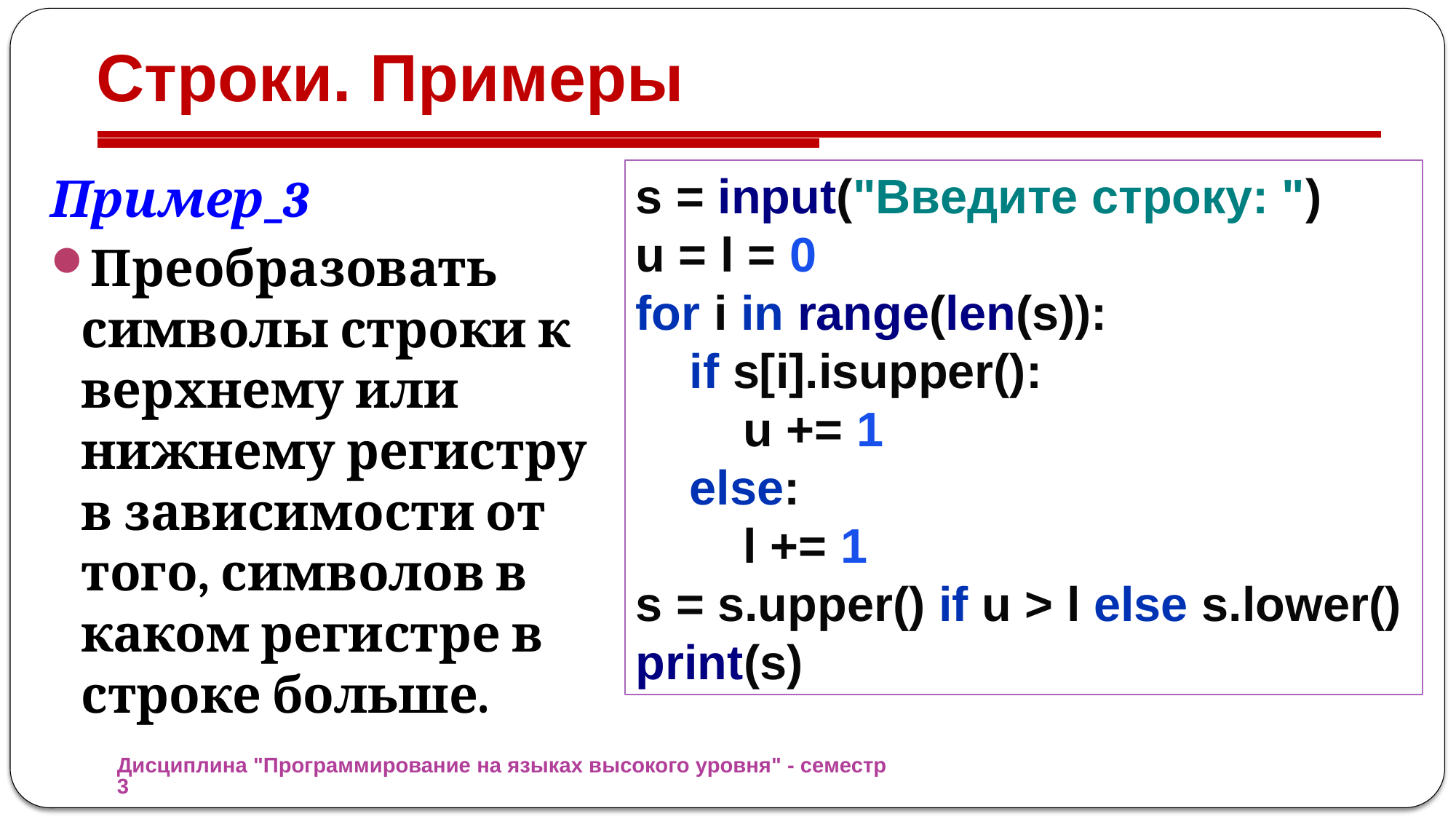

# Строки. Примеры
s = input("Введите строку: ")
u = l = 0
for i in range(len(s)):
    if s[i].isupper():
        u += 1
    else:
        l += 1
s = s.upper() if u > l else s.lower()
print(s)
Пример_3
Преобразовать символы строки к верхнему или нижнему регистру в зависимости от того, символов в каком регистре в строке больше.
Дисциплина "Программирование на языках высокого уровня" - семестр 3